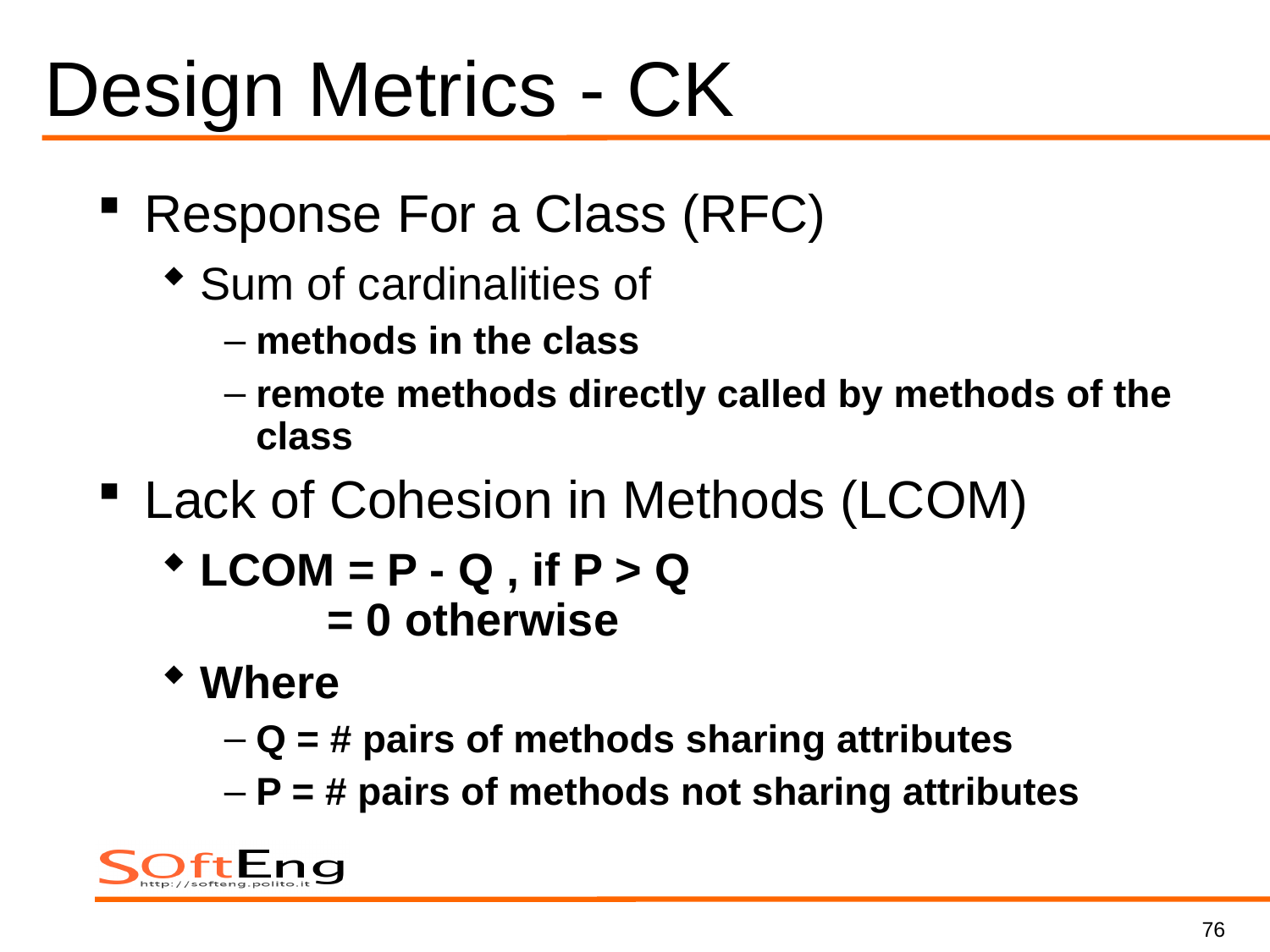

# Design Metrics - CK
Response For a Class (RFC)
Sum of cardinalities of
methods in the class
remote methods directly called by methods of the class
Lack of Cohesion in Methods (LCOM)
LCOM = P - Q , if P > Q
          = 0 otherwise
Where
Q = # pairs of methods sharing attributes
P = # pairs of methods not sharing attributes
76